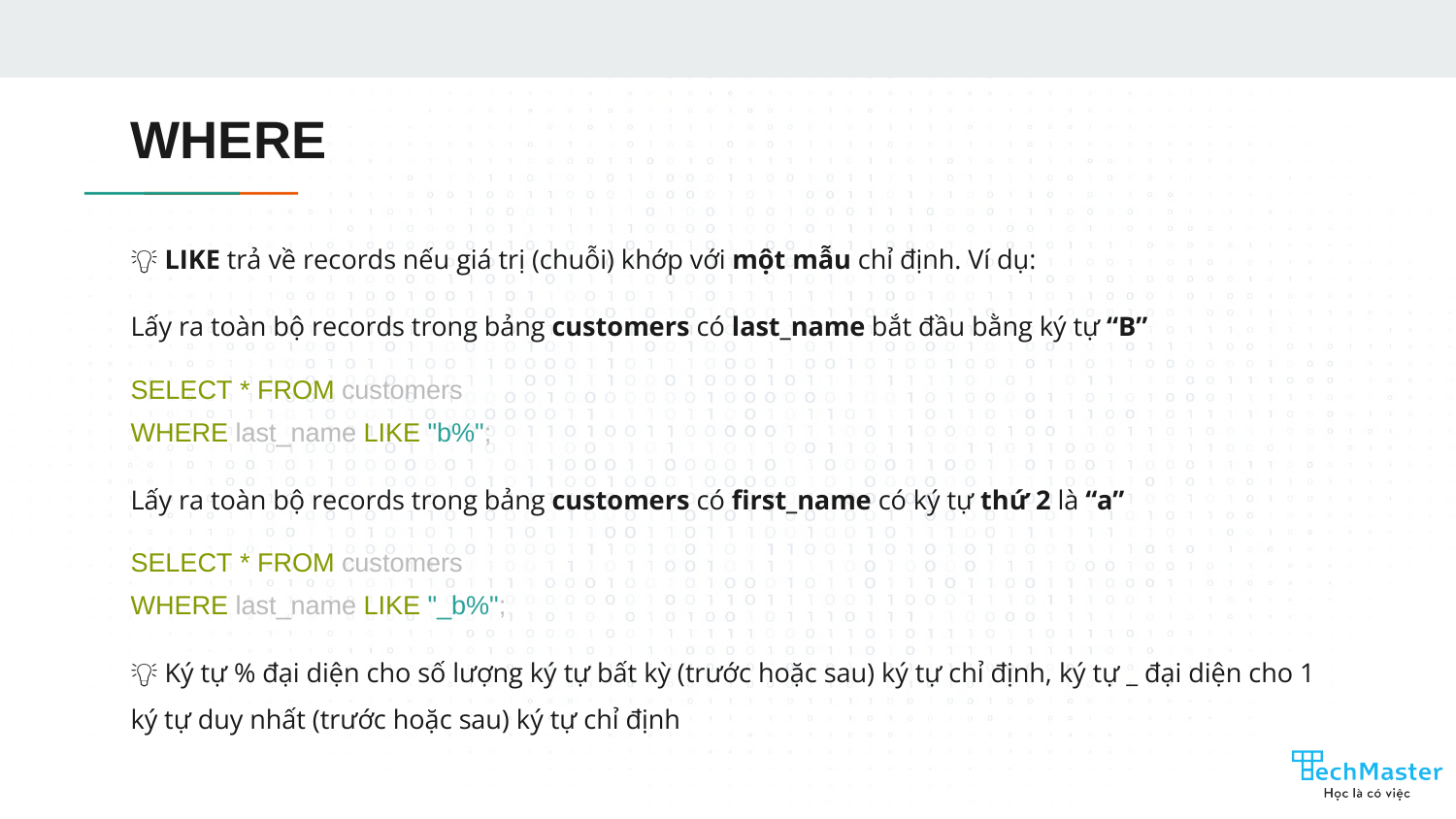

# WHERE
💡 LIKE trả về records nếu giá trị (chuỗi) khớp với một mẫu chỉ định. Ví dụ:
Lấy ra toàn bộ records trong bảng customers có last_name bắt đầu bằng ký tự “B”
SELECT * FROM customers
WHERE last_name LIKE "b%";
Lấy ra toàn bộ records trong bảng customers có first_name có ký tự thứ 2 là “a”
SELECT * FROM customers
WHERE last_name LIKE "_b%";
💡 Ký tự % đại diện cho số lượng ký tự bất kỳ (trước hoặc sau) ký tự chỉ định, ký tự _ đại diện cho 1 ký tự duy nhất (trước hoặc sau) ký tự chỉ định